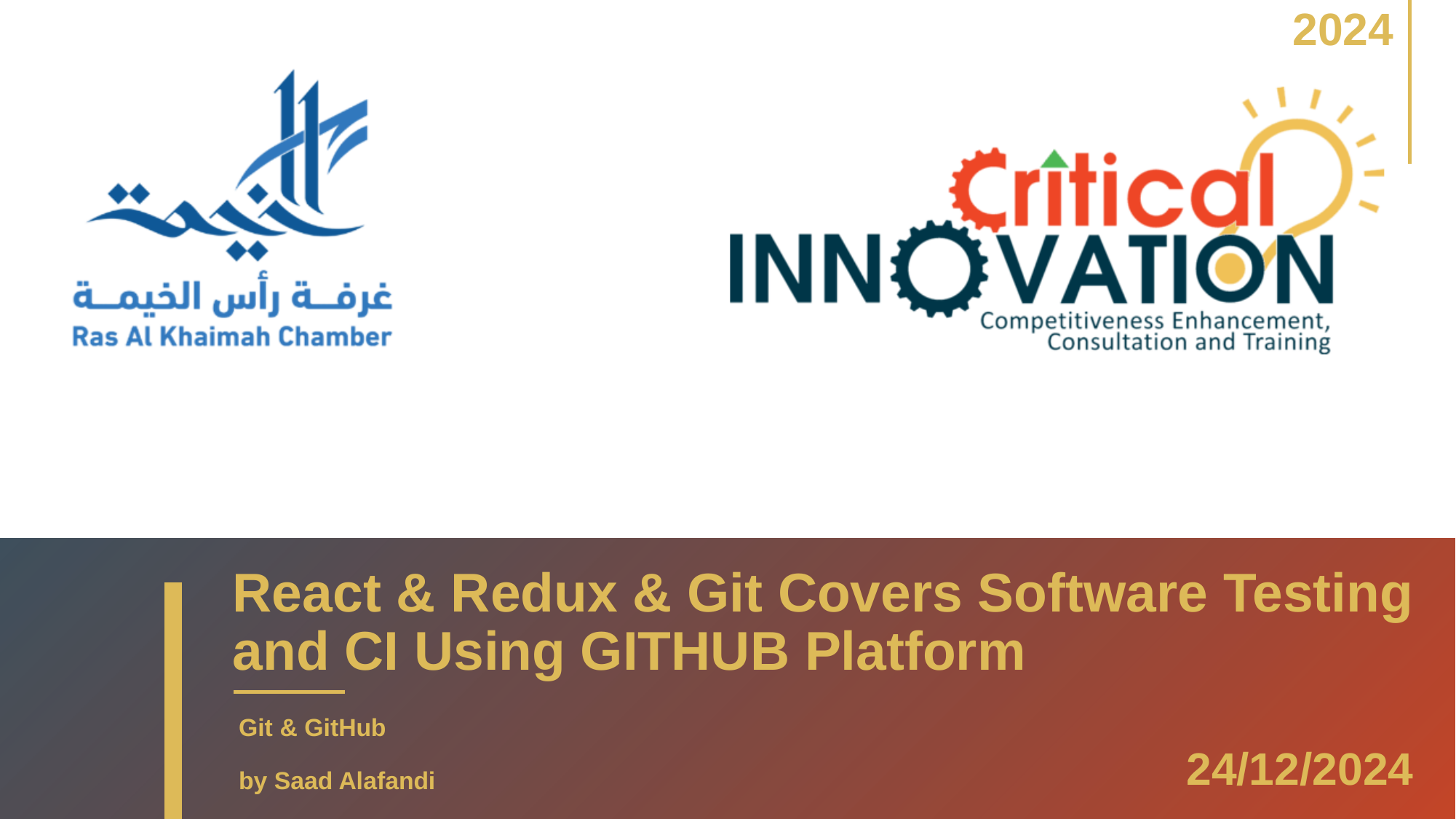

2024
# React & Redux & Git Covers Software Testing and CI Using GITHUB Platform
Git & GitHub
by Saad Alafandi
24/12/2024